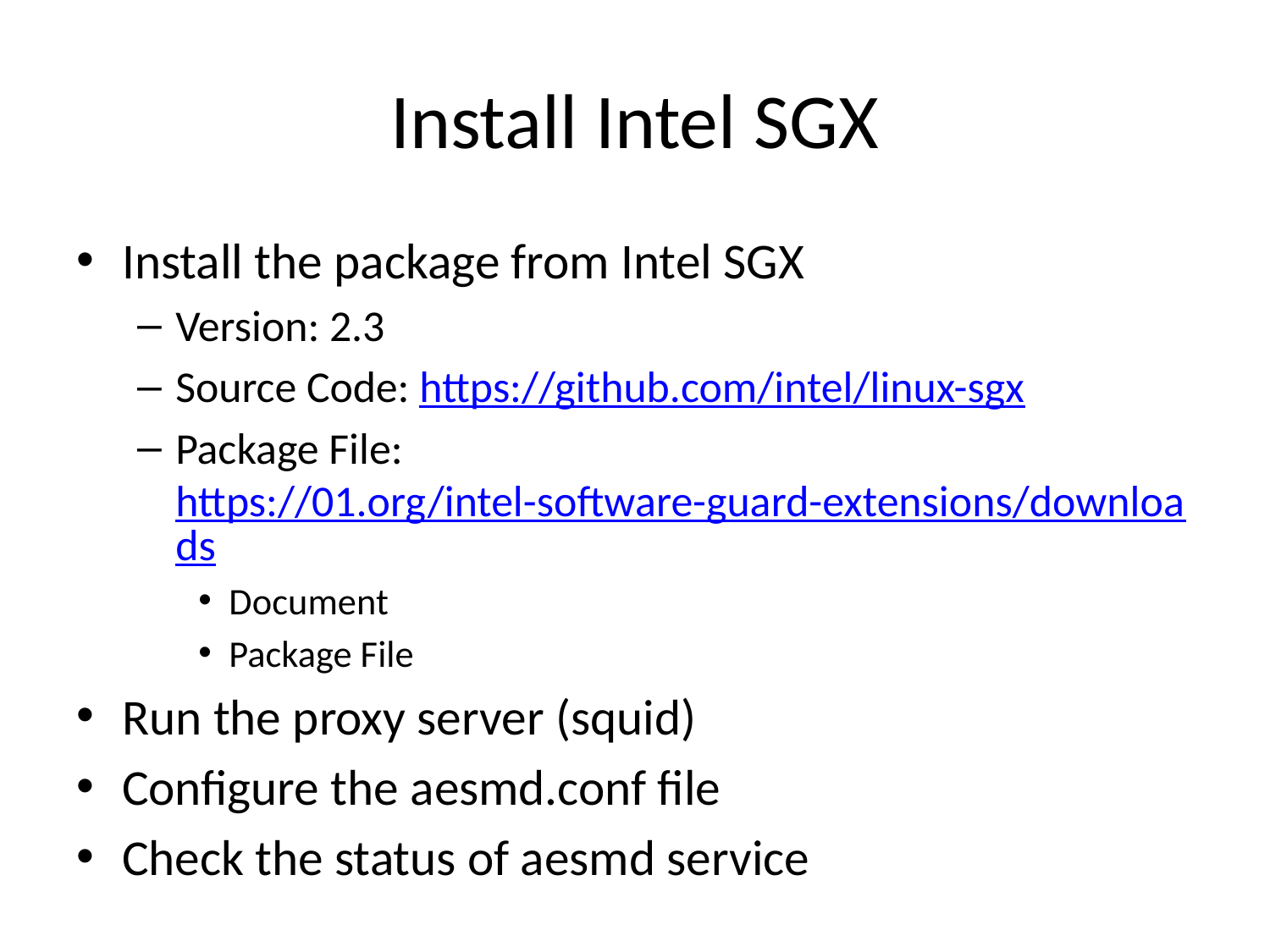

# Install Intel SGX
Install the package from Intel SGX
Version: 2.3
Source Code: https://github.com/intel/linux-sgx
Package File: https://01.org/intel-software-guard-extensions/downloads
Document
Package File
Run the proxy server (squid)
Configure the aesmd.conf file
Check the status of aesmd service